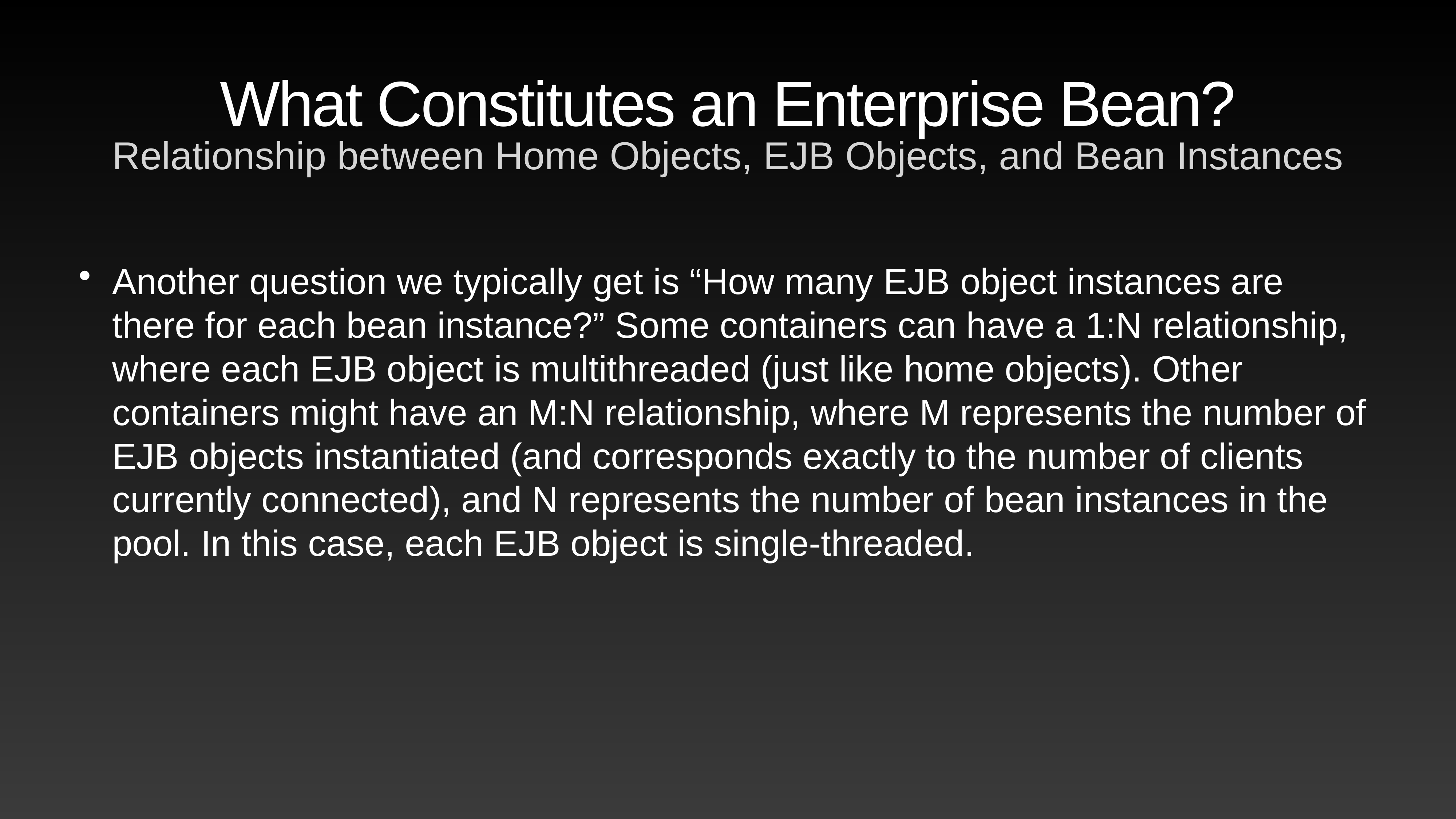

# What Constitutes an Enterprise Bean?
Relationship between Home Objects, EJB Objects, and Bean Instances
Another question we typically get is “How many EJB object instances are there for each bean instance?” Some containers can have a 1:N relationship, where each EJB object is multithreaded (just like home objects). Other containers might have an M:N relationship, where M represents the number of EJB objects instantiated (and corresponds exactly to the number of clients currently connected), and N represents the number of bean instances in the pool. In this case, each EJB object is single-threaded.